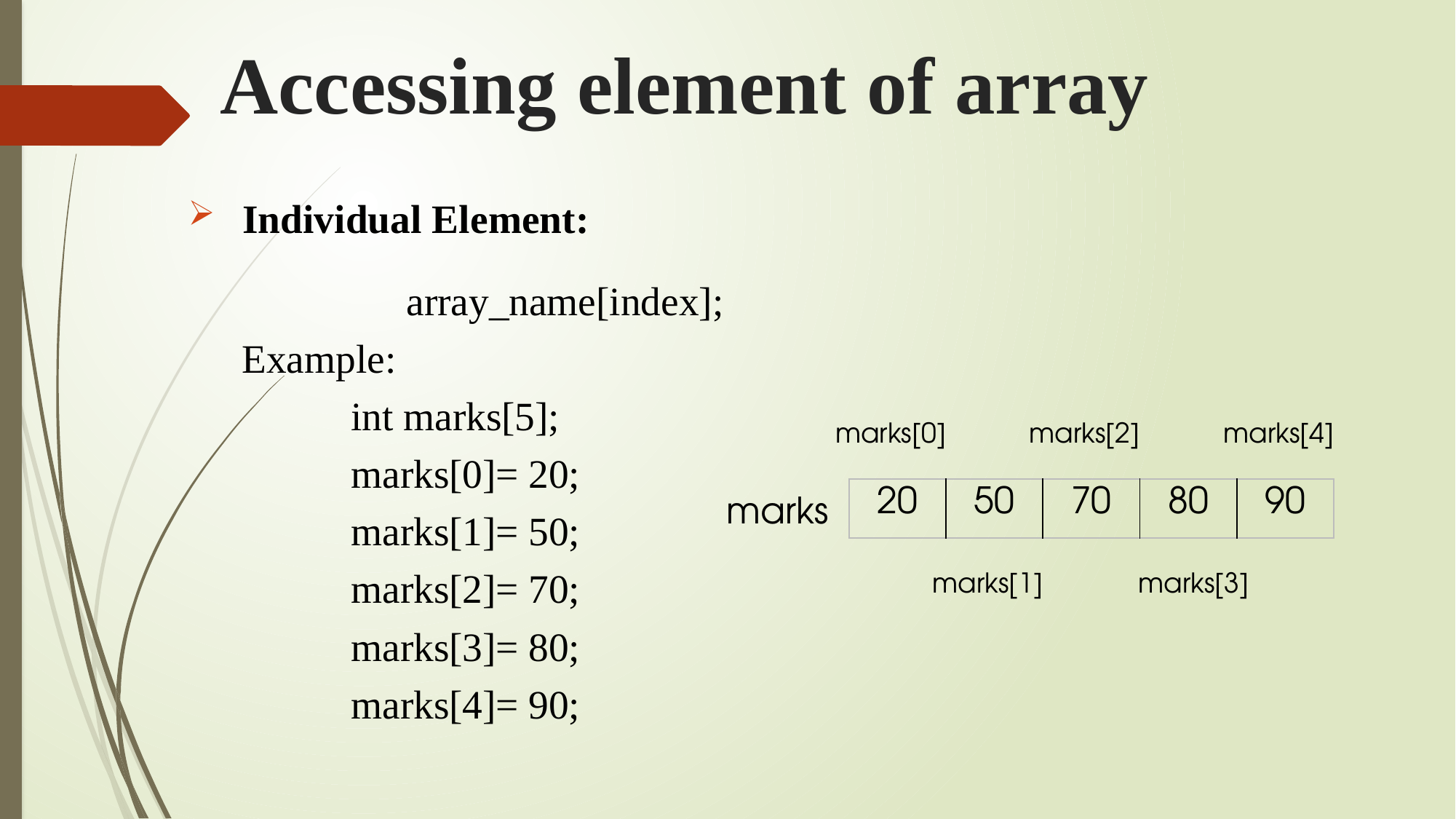

# Accessing element of array
Individual Element:
array_name[index];
Example:
		int marks[5];
		marks[0]= 20;
		marks[1]= 50;
		marks[2]= 70;
		marks[3]= 80;
		marks[4]= 90;

marks[0]
marks[2]
marks[4]
| 20 | 50 | 70 | 80 | 90 |
| --- | --- | --- | --- | --- |
marks
marks[3]
marks[1]